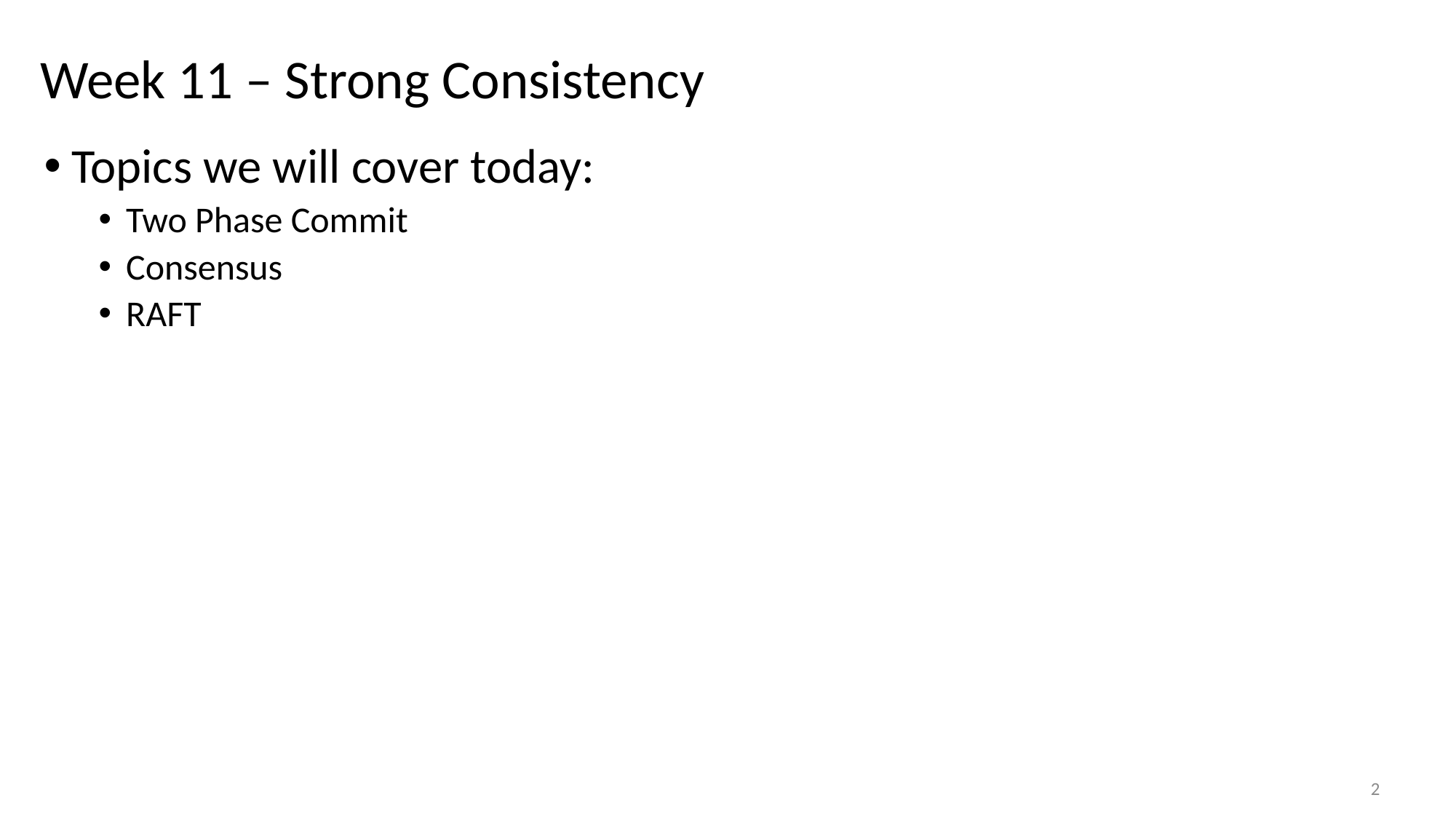

# Week 11 – Strong Consistency
Topics we will cover today:
Two Phase Commit
Consensus
RAFT